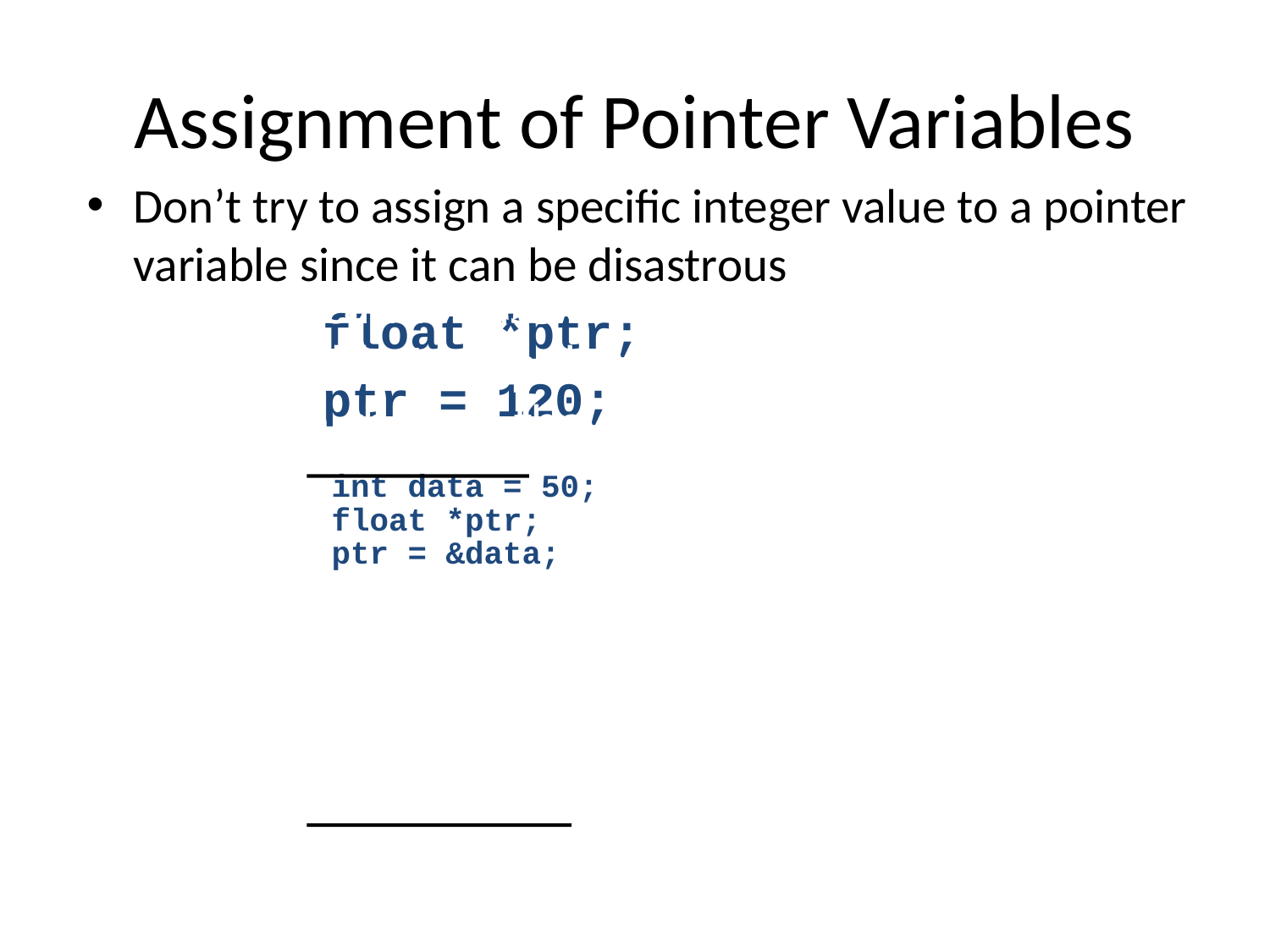

# Assignment of Pointer Variables
Don’t try to assign a specific integer value to a pointer variable since it can be disastrous
      float *ptr;
      ptr = 120;
You cannot assign the address of one type of variable to a pointer variable of another type even though they are both integrals
        int data = 50;
        float *ptr;
        ptr = &data;